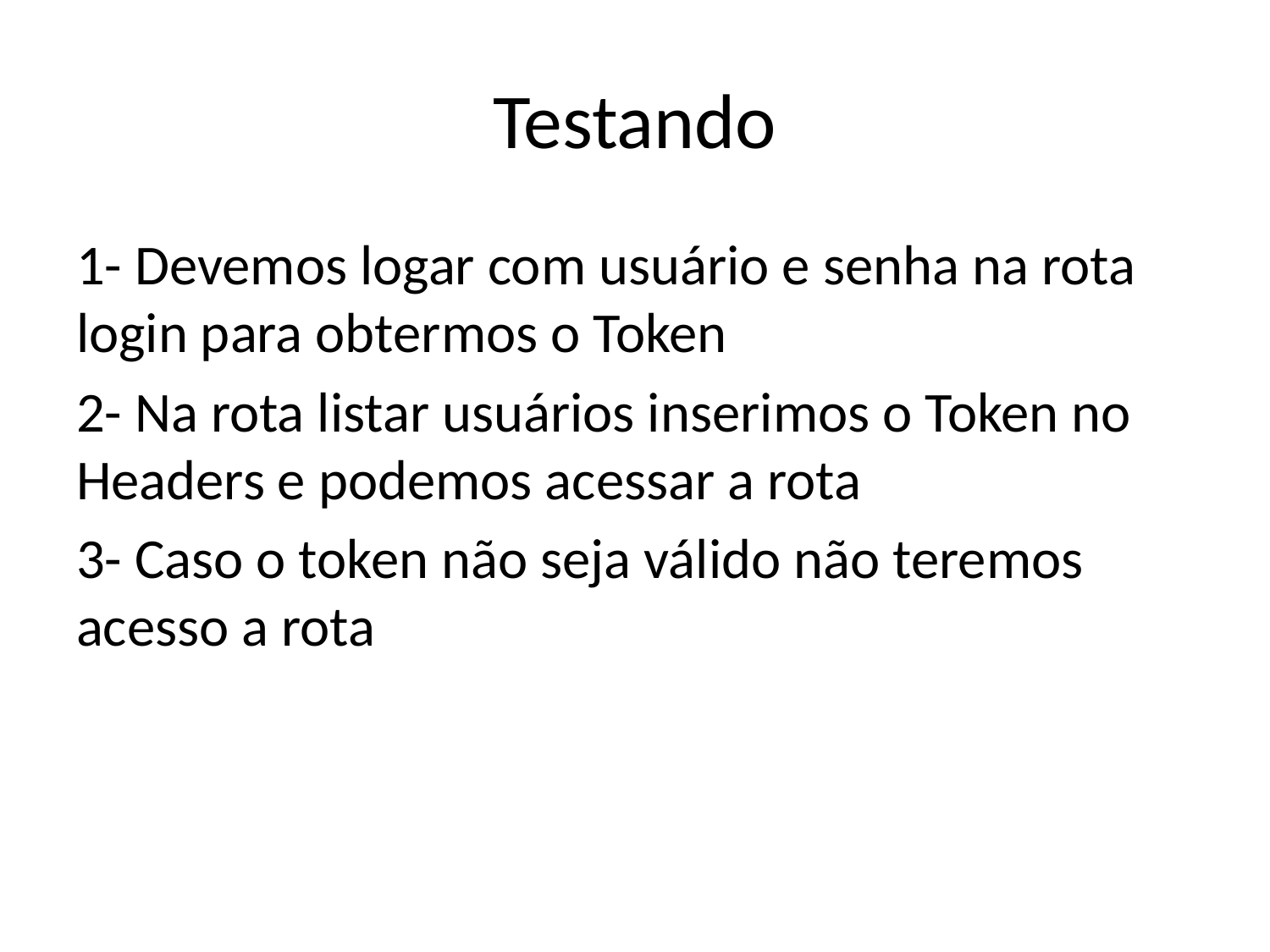

# Testando
1- Devemos logar com usuário e senha na rota login para obtermos o Token
2- Na rota listar usuários inserimos o Token no Headers e podemos acessar a rota
3- Caso o token não seja válido não teremos acesso a rota